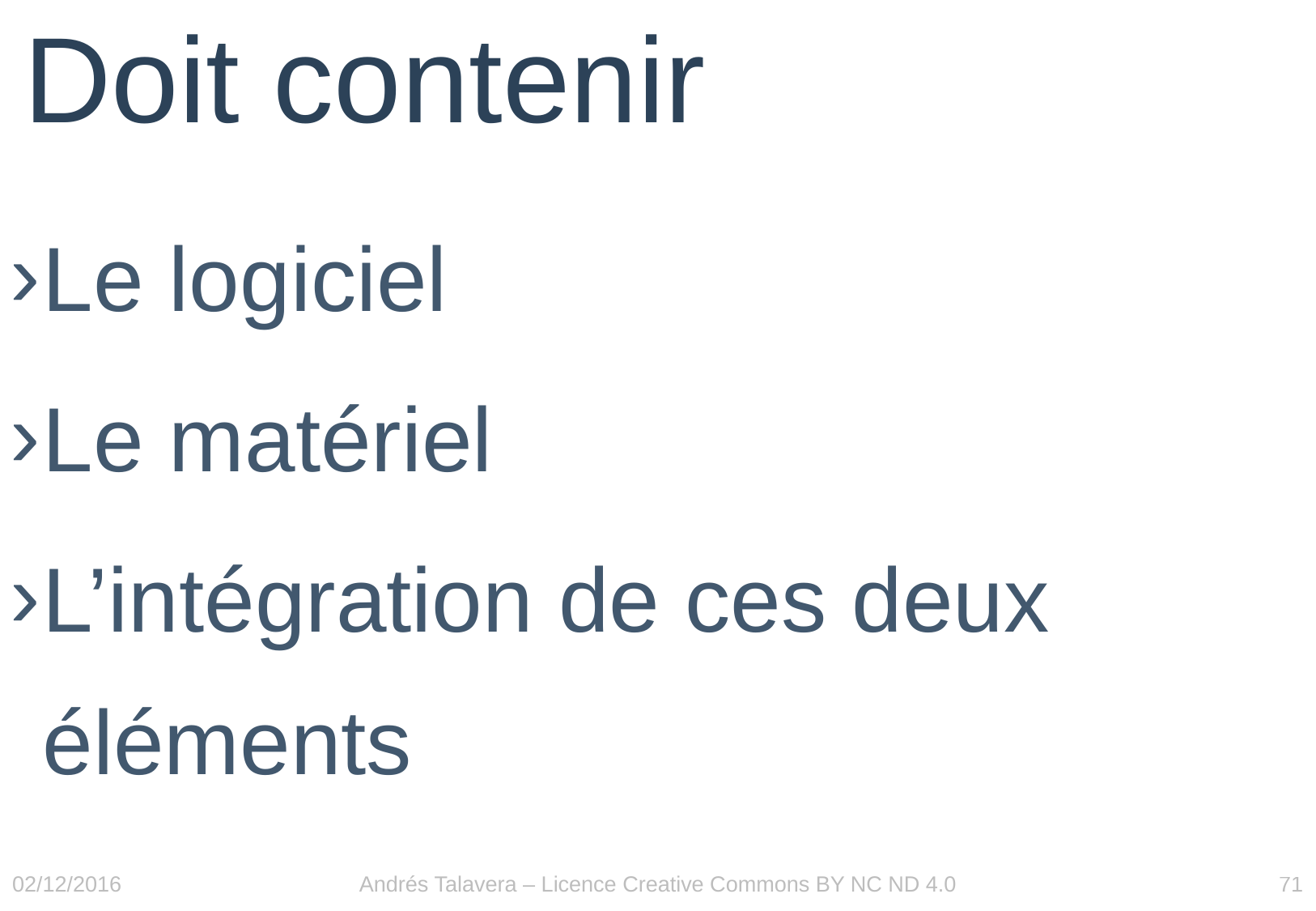

# Doit contenir
Le logiciel
Le matériel
L’intégration de ces deux éléments
02/12/2016
Andrés Talavera – Licence Creative Commons BY NC ND 4.0
71